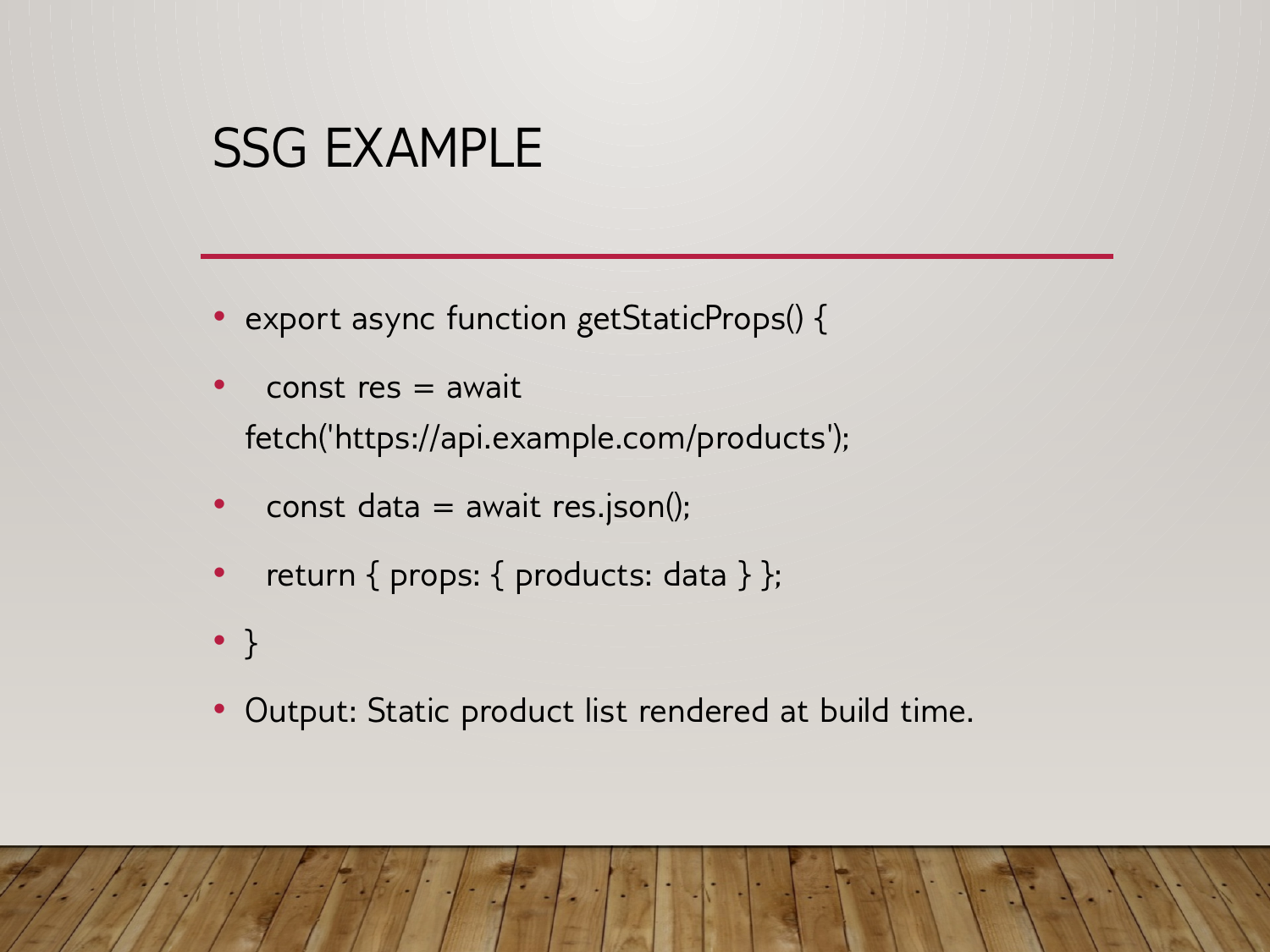

# SSG Example
export async function getStaticProps() {
  const res = await fetch('https://api.example.com/products');
  const data = await res.json();
  return { props: { products: data } };
}
Output: Static product list rendered at build time.